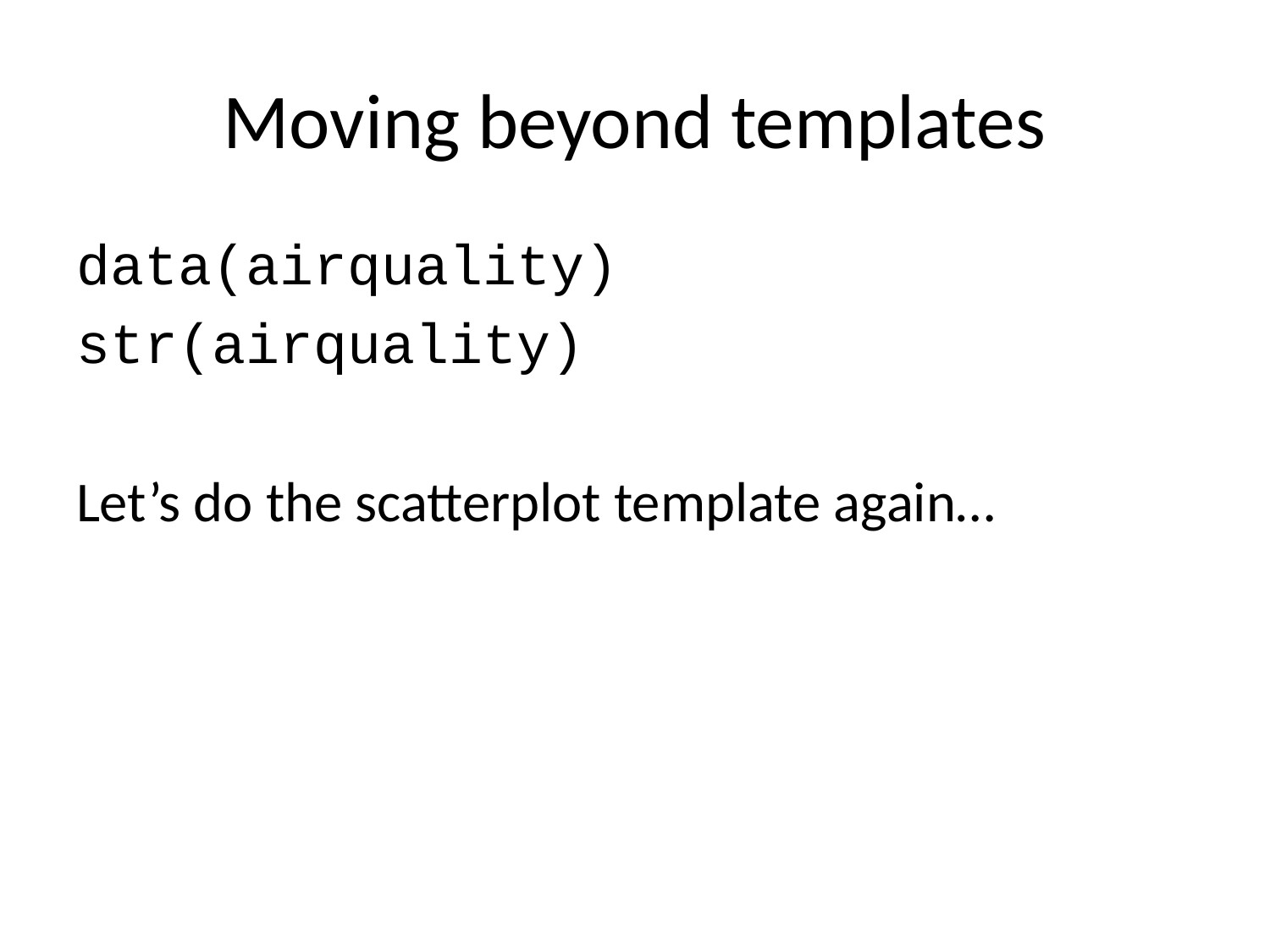

# Moving beyond templates
data(airquality)
str(airquality)

Let’s do the scatterplot template again…